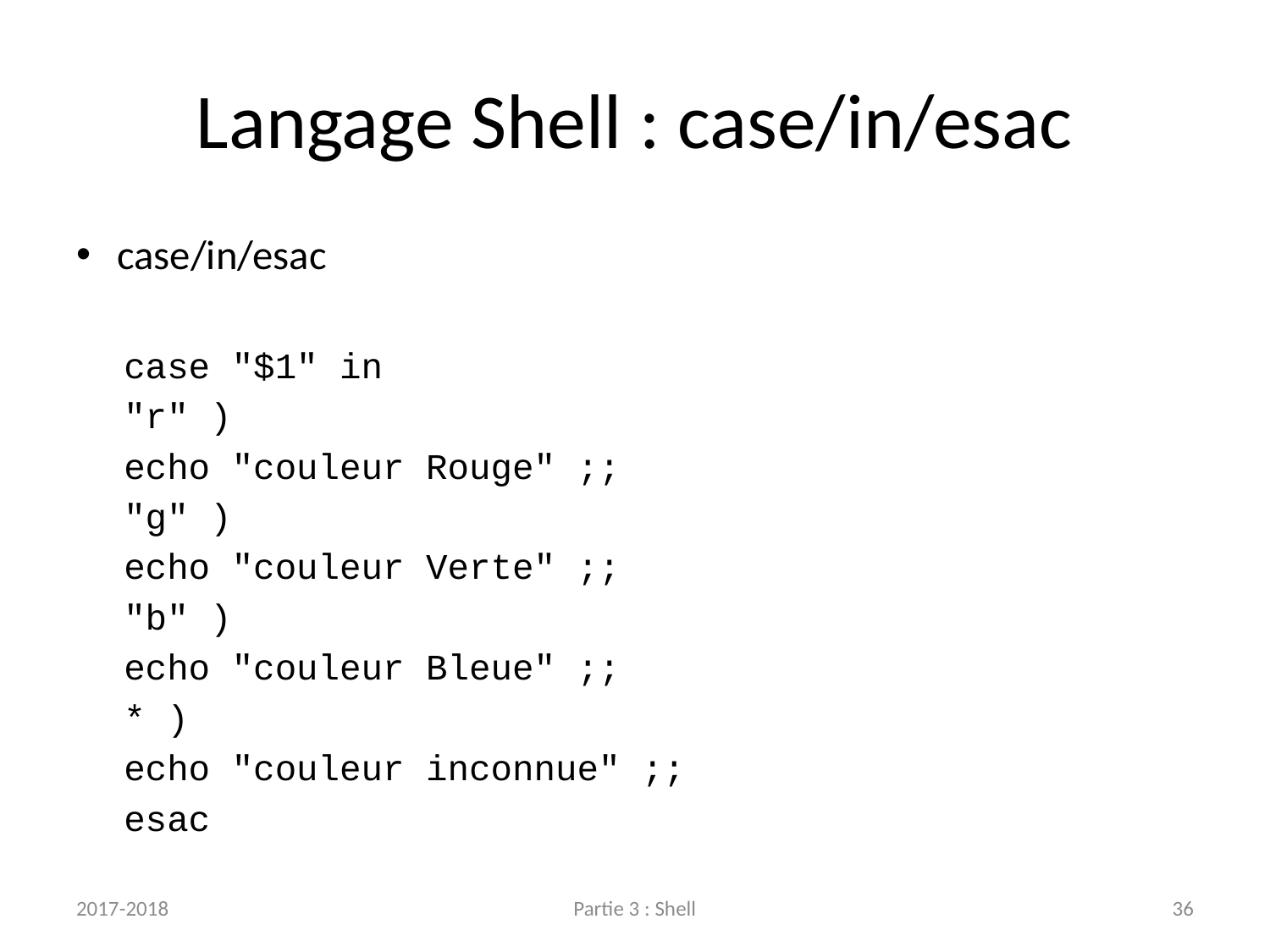

# Langage Shell : case/in/esac
case/in/esac

case "$1" in
	"r" )
			echo "couleur Rouge" ;;
	"g" )
			echo "couleur Verte" ;;
	"b" )
			echo "couleur Bleue" ;;
	* )
			echo "couleur inconnue" ;;
esac
2017-2018
Partie 3 : Shell
36